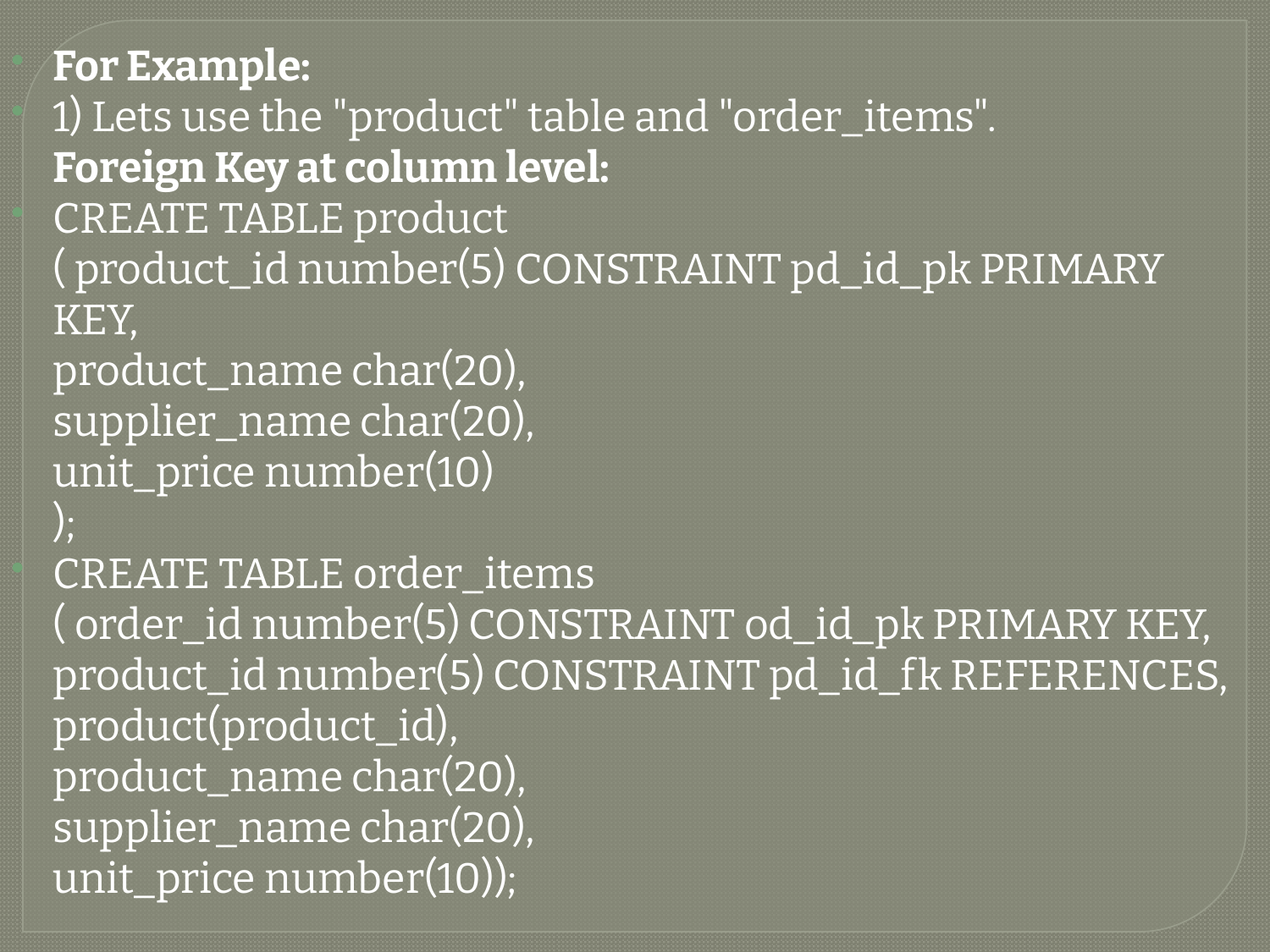

For Example:
1) Lets use the "product" table and "order_items".
Foreign Key at column level:
CREATE TABLE product
( product_id number(5) CONSTRAINT pd_id_pk PRIMARY KEY,
product_name char(20),
supplier_name char(20),
unit_price number(10)
);
CREATE TABLE order_items
( order_id number(5) CONSTRAINT od_id_pk PRIMARY KEY,
product_id number(5) CONSTRAINT pd_id_fk REFERENCES, product(product_id),
product_name char(20),
supplier_name char(20),
unit_price number(10));